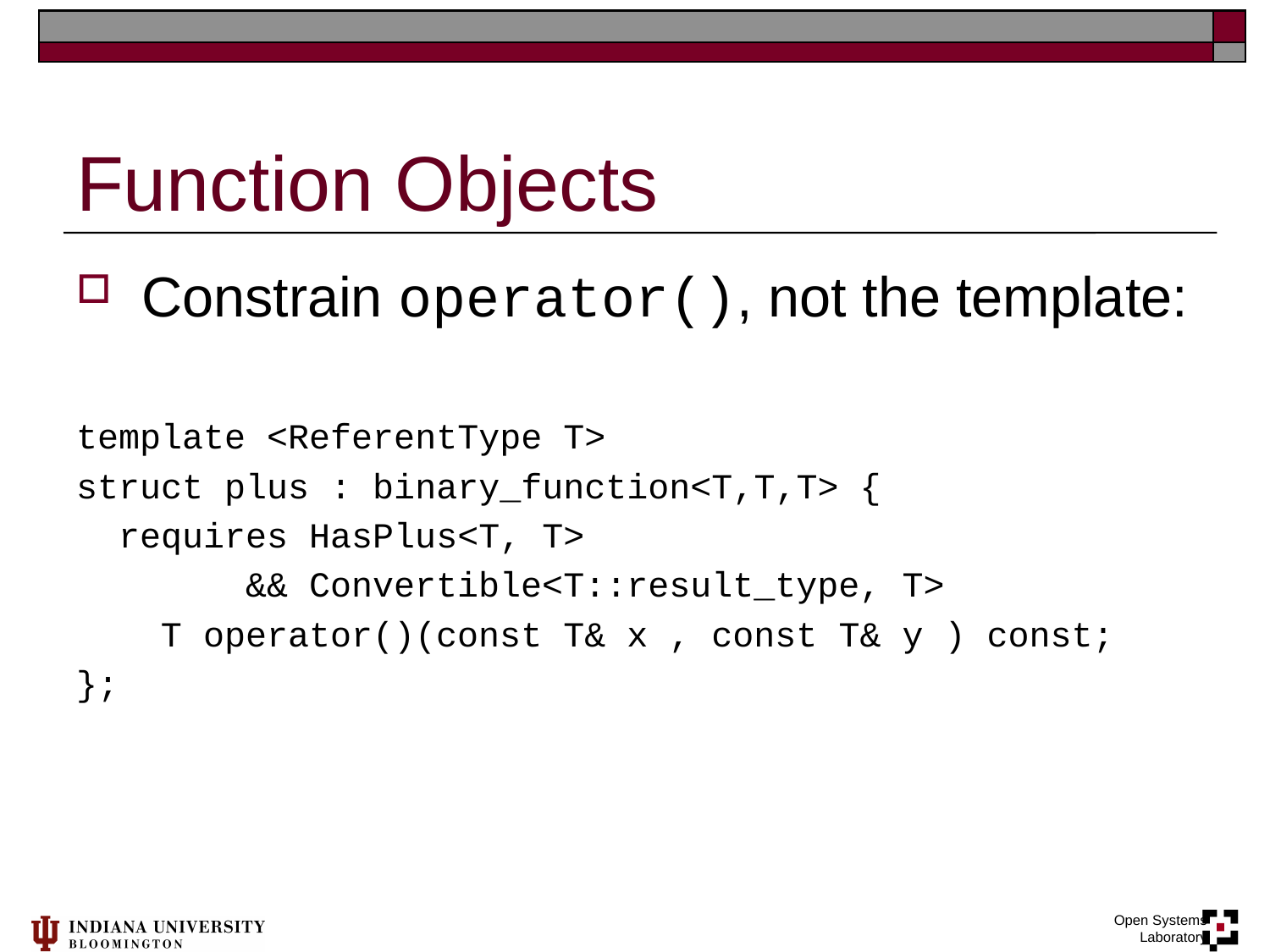

# Function Objects
Constrain operator(), not the template:

template <ReferentType T>
struct plus : binary_function<T,T,T> {
  requires HasPlus<T, T>
        && Convertible<T::result_type, T>
    T operator()(const T& x , const T& y ) const;
};